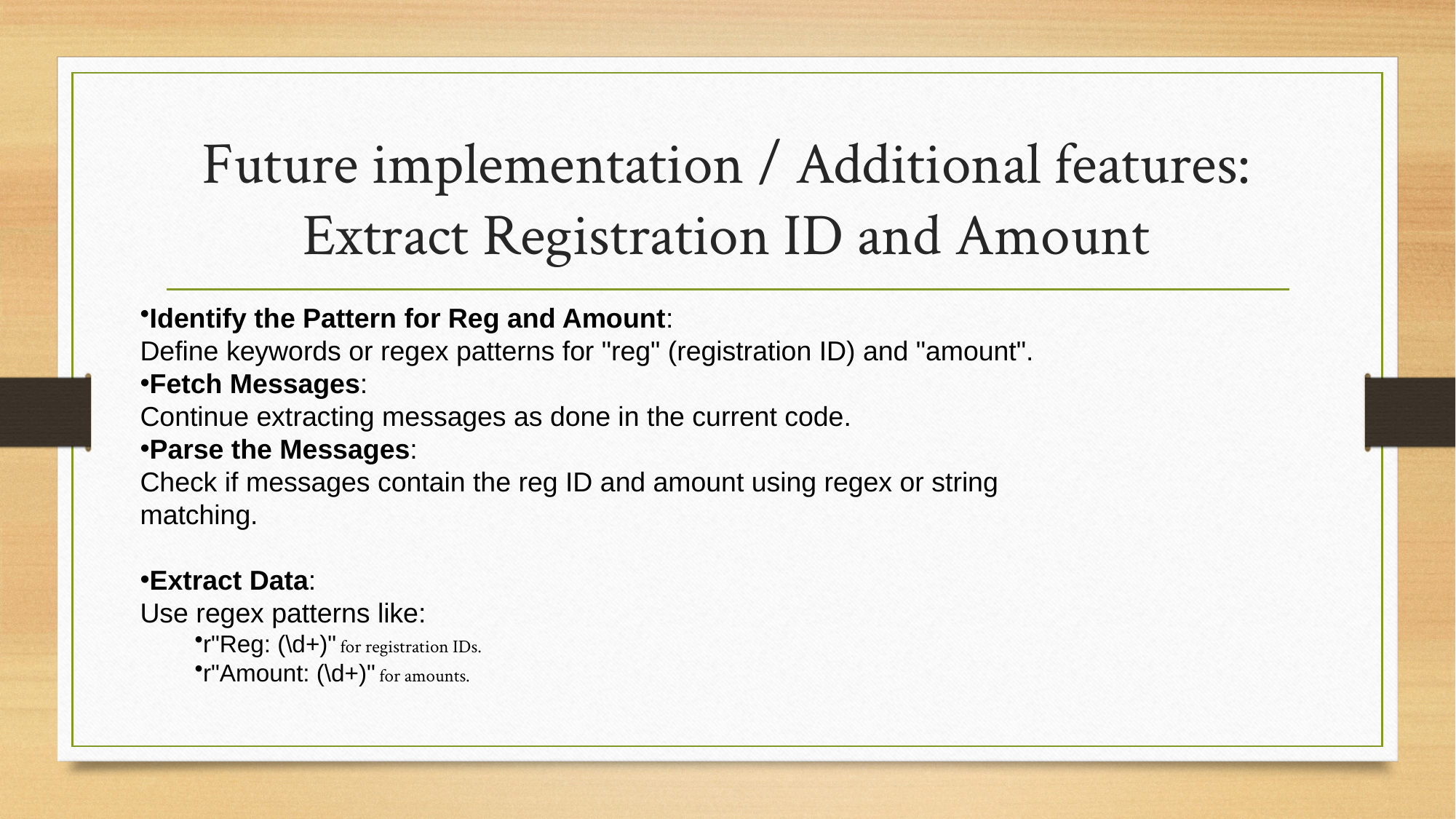

# Future implementation / Additional features: Extract Registration ID and Amount
Identify the Pattern for Reg and Amount:
Define keywords or regex patterns for "reg" (registration ID) and "amount".
Fetch Messages:
Continue extracting messages as done in the current code.
Parse the Messages:
Check if messages contain the reg ID and amount using regex or string matching.

Extract Data:
Use regex patterns like:
r"Reg: (\d+)" for registration IDs.
r"Amount: (\d+)" for amounts.